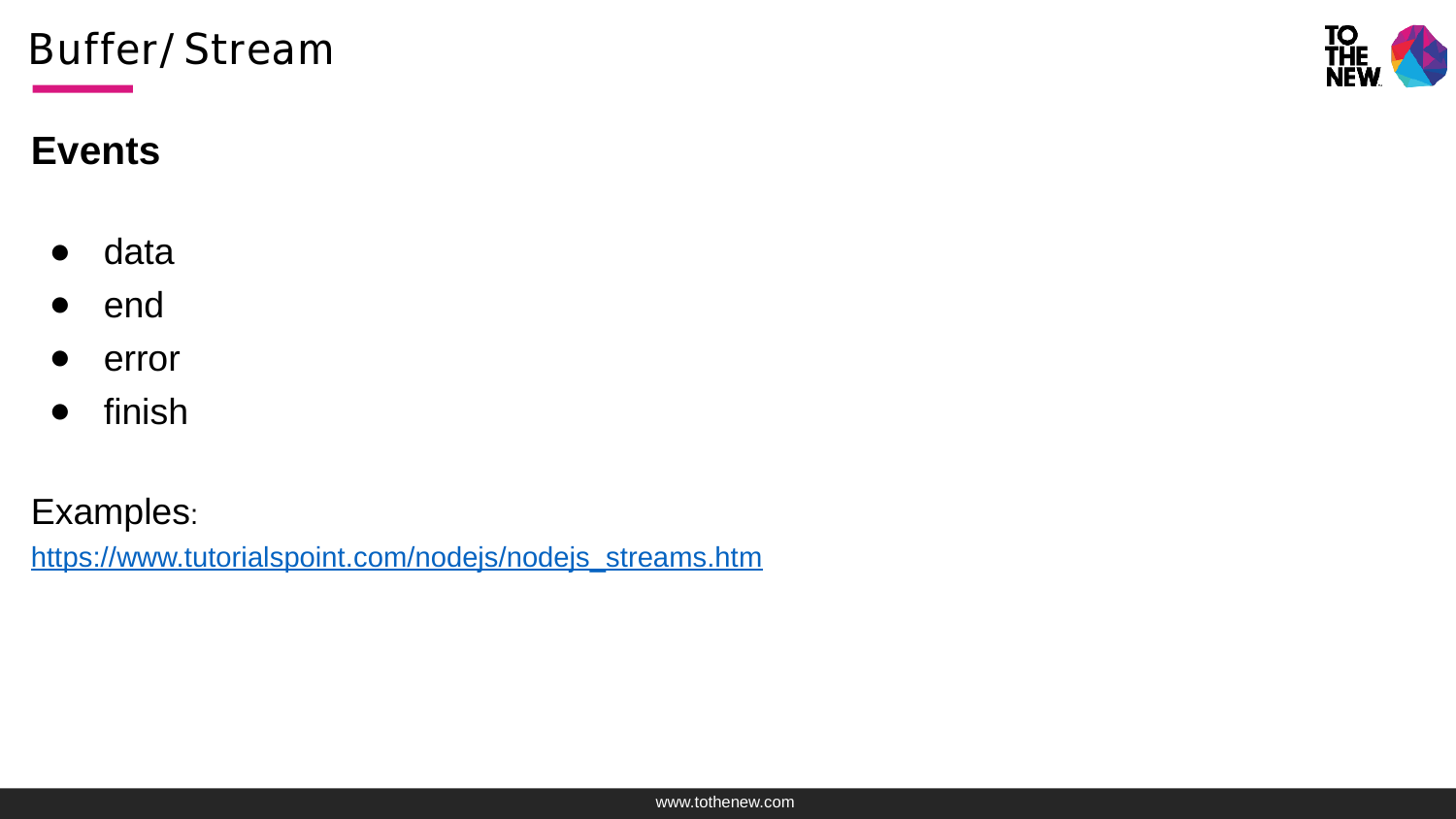

# Buffer/Stream
Events
data
end
error
finish
Examples:
https://www.tutorialspoint.com/nodejs/nodejs_streams.htm